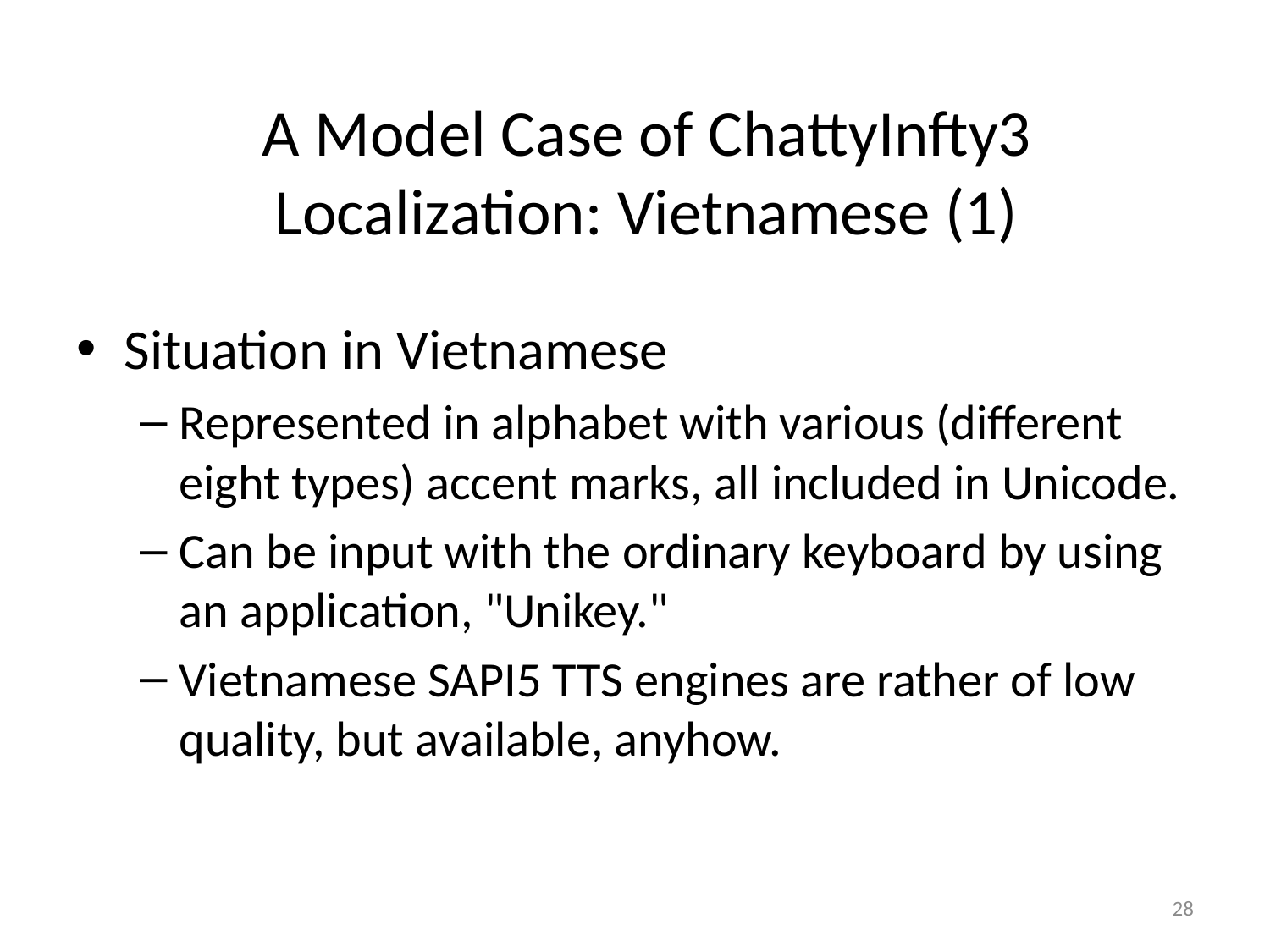

# A Model Case of ChattyInfty3 Localization: Vietnamese (1)
Situation in Vietnamese
Represented in alphabet with various (different eight types) accent marks, all included in Unicode.
Can be input with the ordinary keyboard by using an application, "Unikey."
Vietnamese SAPI5 TTS engines are rather of low quality, but available, anyhow.

28